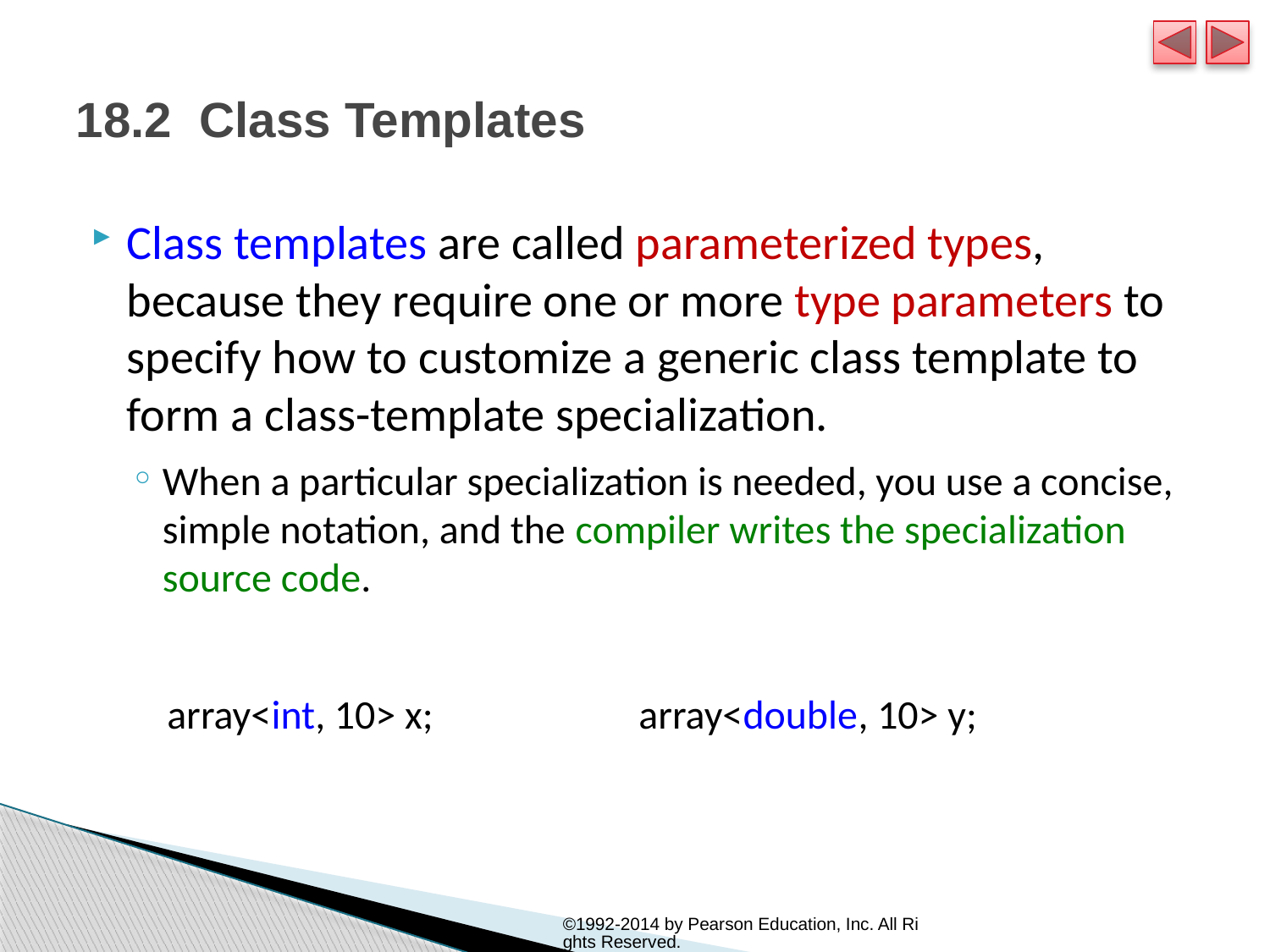

# 18.2  Class Templates
Class templates are called parameterized types, because they require one or more type parameters to specify how to customize a generic class template to form a class-template specialization.
When a particular specialization is needed, you use a concise, simple notation, and the compiler writes the specialization source code.

    array<int, 10> x;		array<double, 10> y;
©1992-2014 by Pearson Education, Inc. All Rights Reserved.